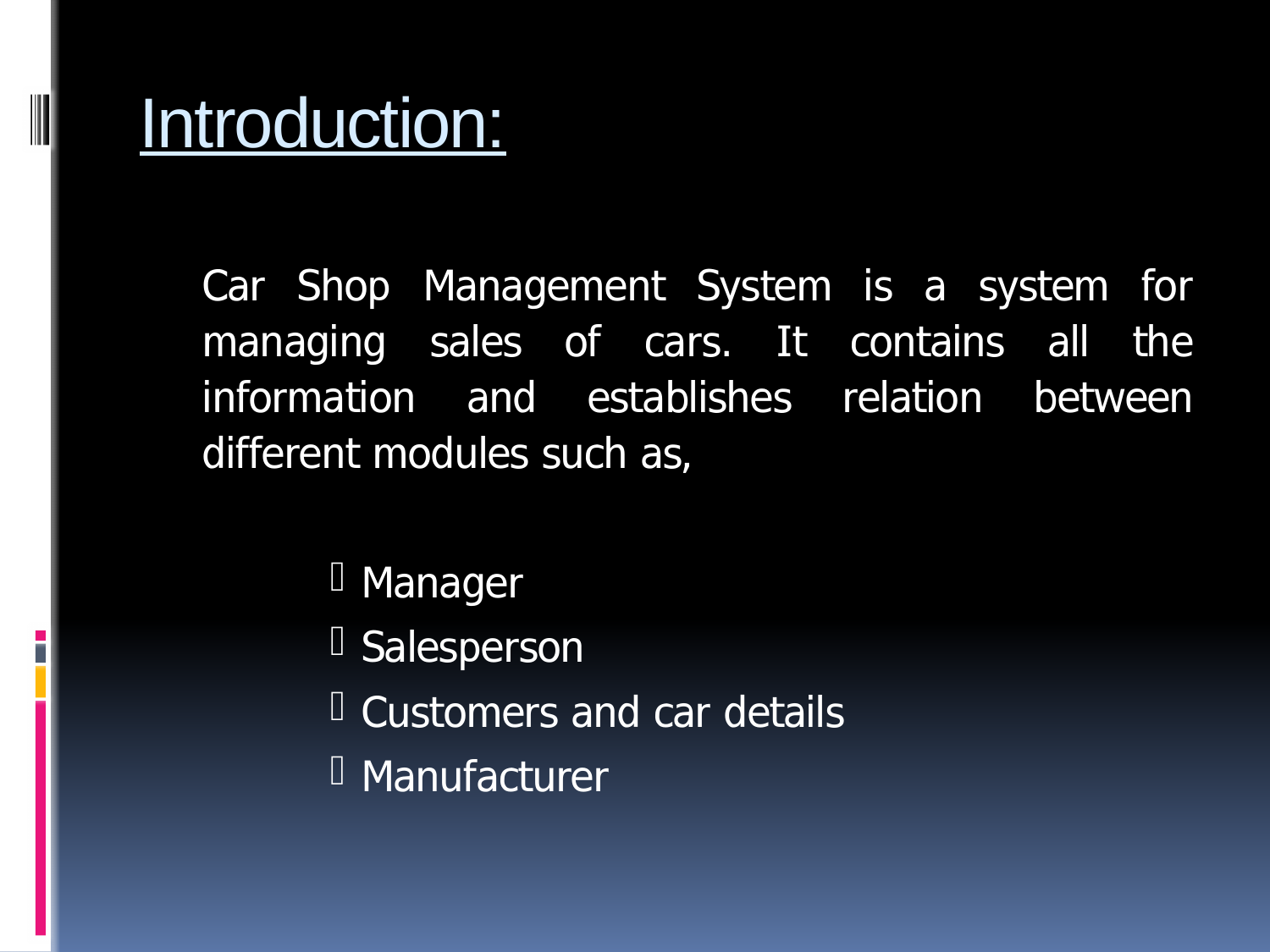

# Introduction:
Car Shop Management System is a system for managing sales of cars. It contains all the information and establishes relation between different modules such as,

Manager
Salesperson
Customers and car details
Manufacturer